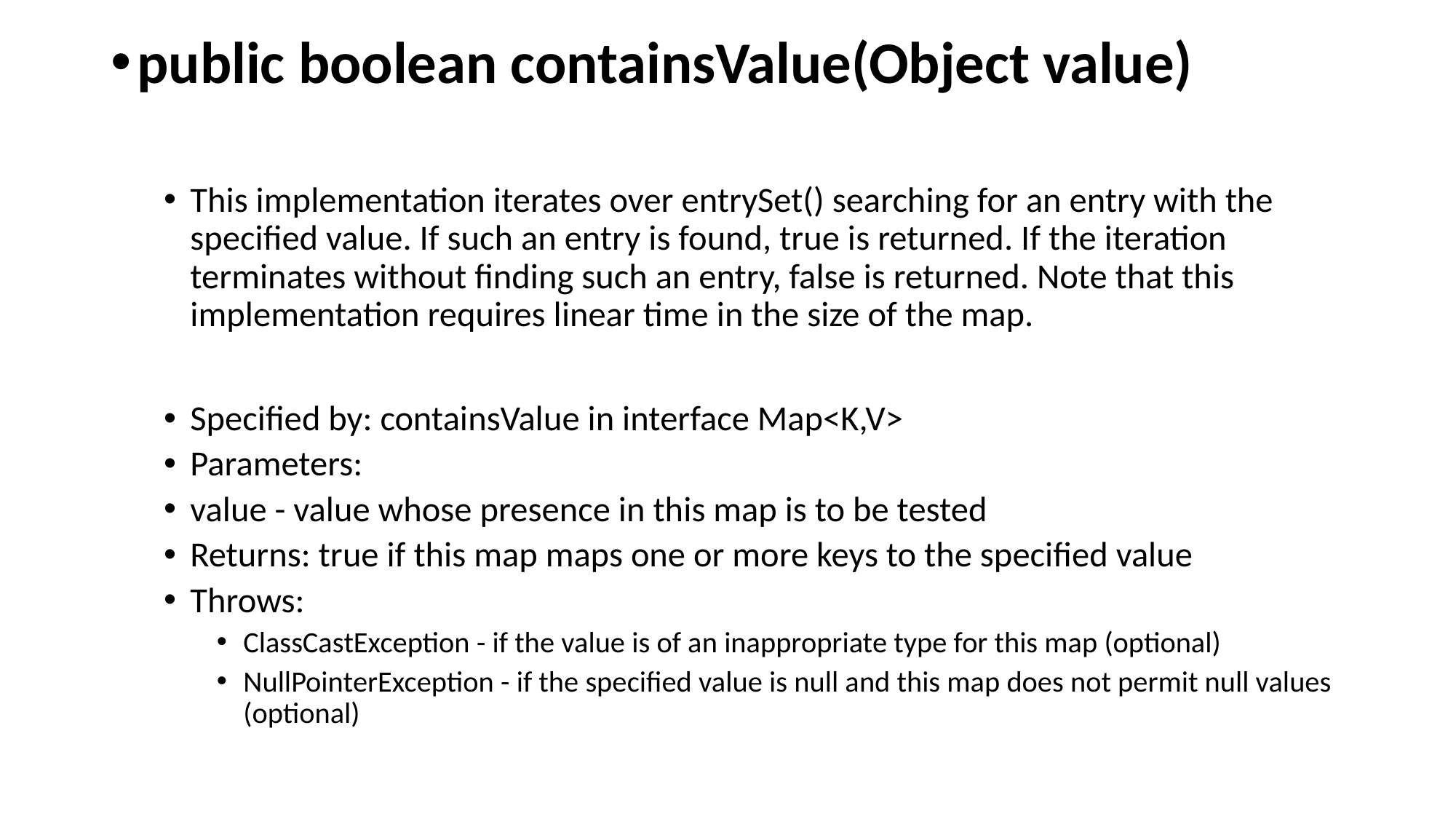

public boolean containsValue(Object value)

This implementation iterates over entrySet() searching for an entry with the specified value. If such an entry is found, true is returned. If the iteration terminates without finding such an entry, false is returned. Note that this implementation requires linear time in the size of the map.

Specified by: containsValue in interface Map<K,V>
Parameters:
value - value whose presence in this map is to be tested
Returns: true if this map maps one or more keys to the specified value
Throws:
ClassCastException - if the value is of an inappropriate type for this map (optional)
NullPointerException - if the specified value is null and this map does not permit null values (optional)